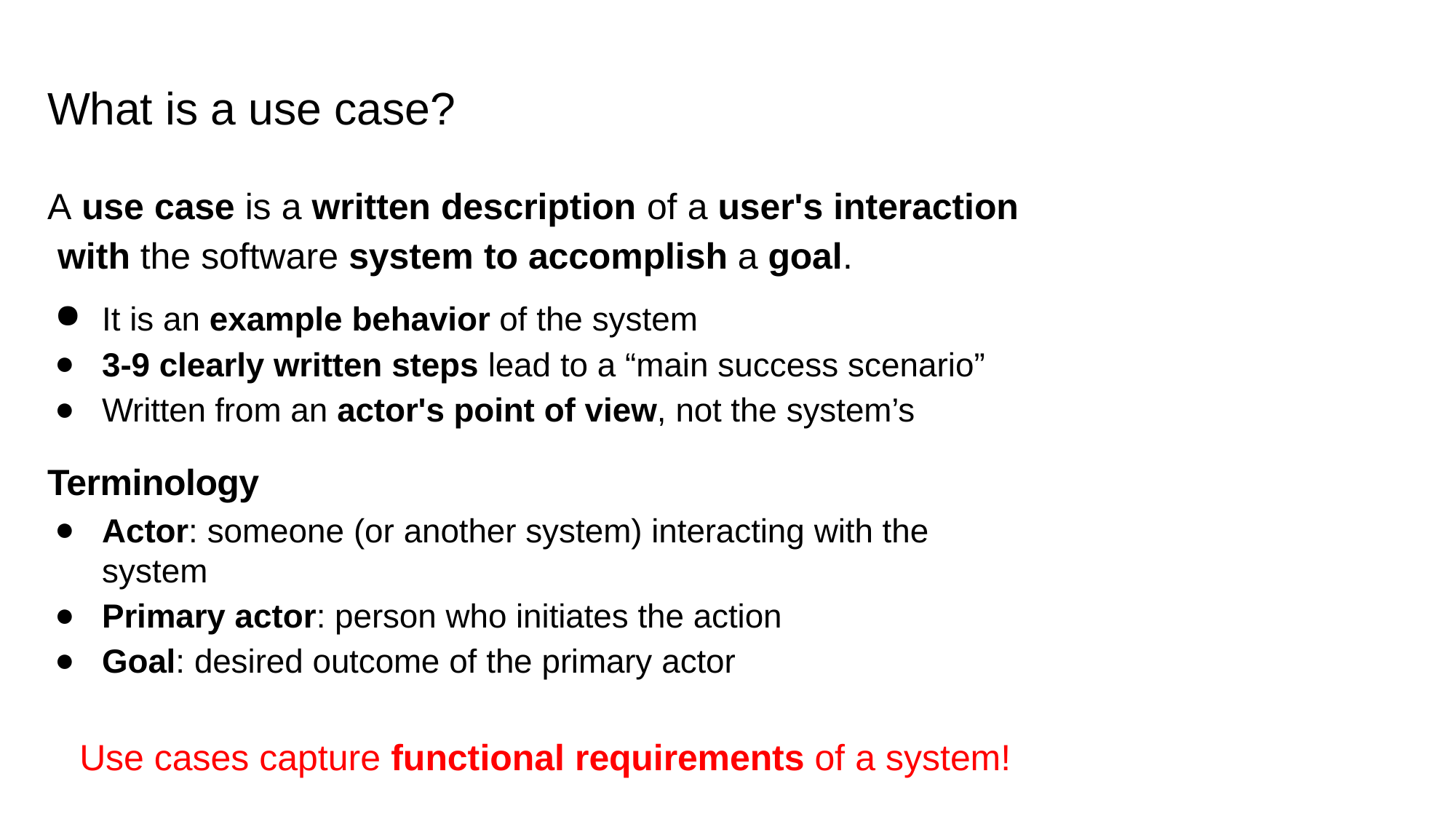

# What is a use case?
A use case is a written description of a user's interaction  with the software system to accomplish a goal.
It is an example behavior of the system
3-9 clearly written steps lead to a “main success scenario”
Written from an actor's point of view, not the system’s
Terminology
Actor: someone (or another system) interacting with the system
Primary actor: person who initiates the action
Goal: desired outcome of the primary actor

Use cases capture functional requirements of a system!